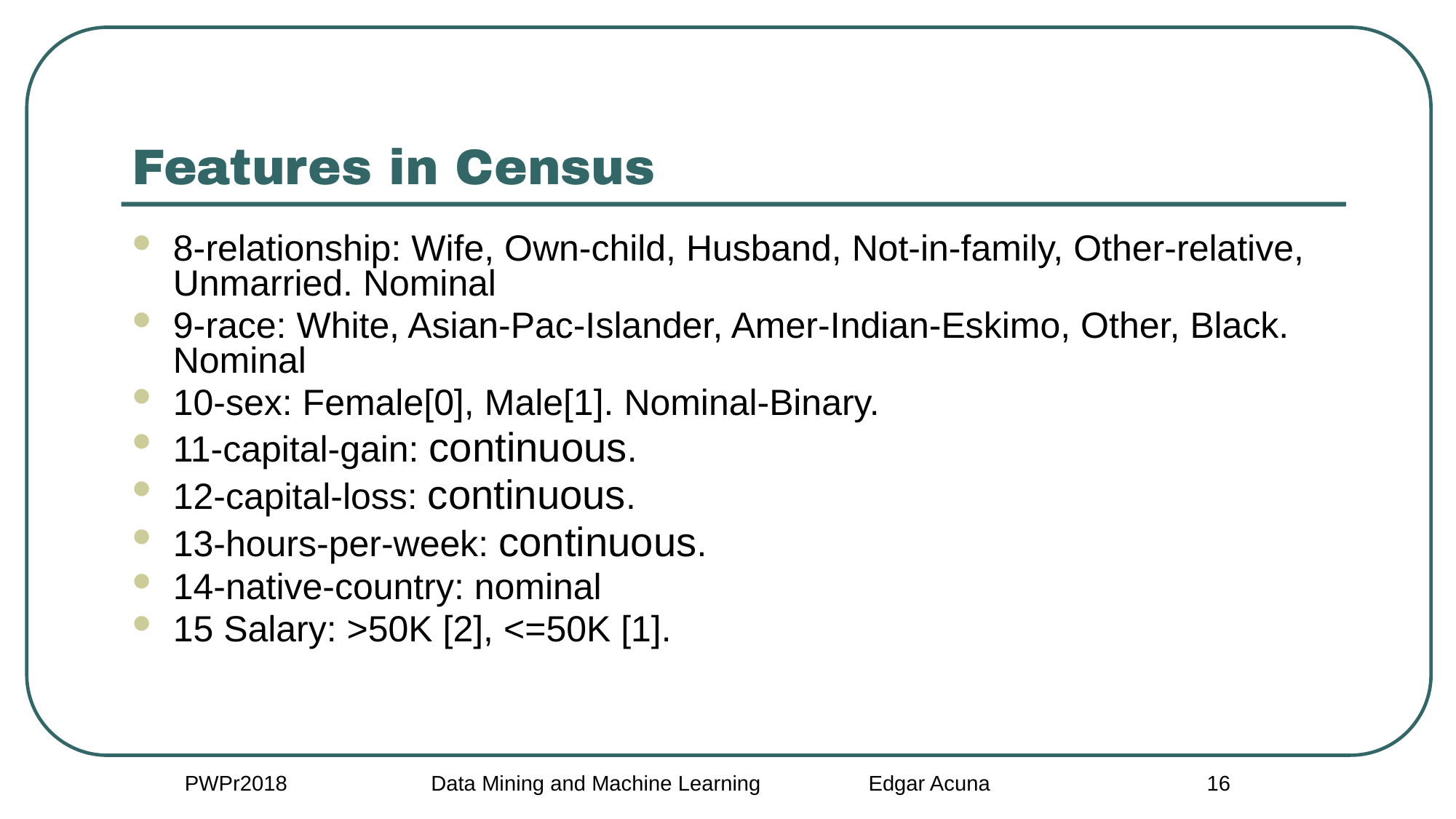

# Features in Census
8-relationship: Wife, Own-child, Husband, Not-in-family, Other-relative, Unmarried. Nominal
9-race: White, Asian-Pac-Islander, Amer-Indian-Eskimo, Other, Black. Nominal
10-sex: Female[0], Male[1]. Nominal-Binary.
11-capital-gain: continuous.
12-capital-loss: continuous.
13-hours-per-week: continuous.
14-native-country: nominal
15 Salary: >50K [2], <=50K [1].

PWPr2018                        Data Mining and Machine Learning                  Edgar Acuna
16